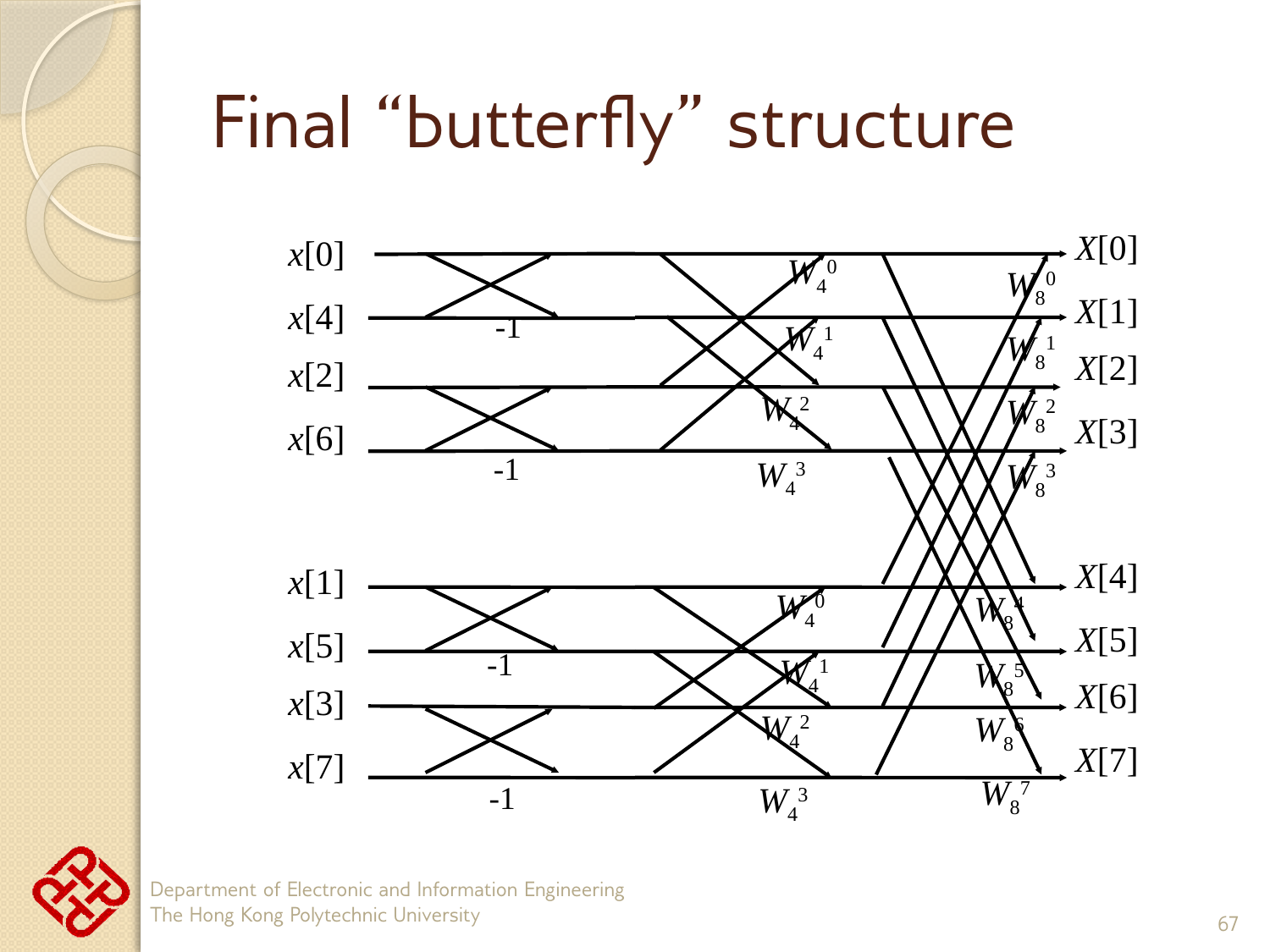

# Final “butterfly” structure
X[0]
x[0]
W40
W80

X[1]
x[4]
-1
W41

W81

X[2]
x[2]
W42
W82

X[3]
x[6]

-1
W43

W83

X[4]
x[1]
W40
W84

X[5]
x[5]
-1
W41
W85

X[6]
x[3]
W42
W86

X[7]
x[7]
W87
W43

-1

67